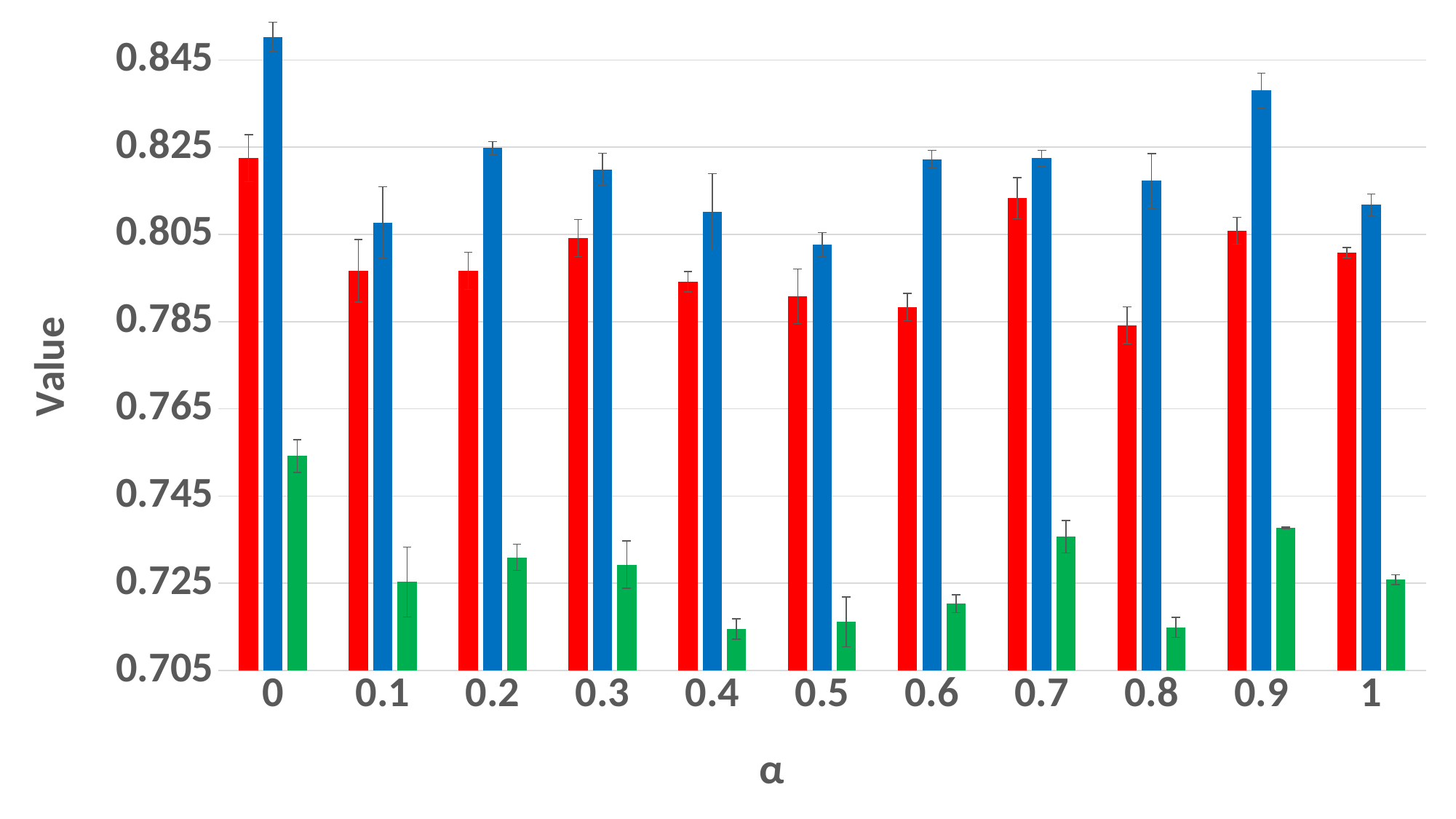

### Chart

| Category | BMACC | BMBACC | BMCAF1 |
|---|---|---|---|
| 0 | 0.822499999999999 | 0.850257535775502 | 0.754176168672335 |
| 0.1 | 0.796666666666666 | 0.807727098464965 | 0.725301087279731 |
| 0.2 | 0.796666666666666 | 0.824792424837748 | 0.730965171528813 |
| 0.3 | 0.804166666666666 | 0.819899221261342 | 0.729286948411532 |
| 0.4 | 0.794166666666666 | 0.810170133908589 | 0.714537721221506 |
| 0.5 | 0.790833333333333 | 0.802682399749755 | 0.716147212986827 |
| 0.6 | 0.788333333333333 | 0.822210590044657 | 0.720355356882408 |
| 0.7 | 0.813333333333333 | 0.822499374548594 | 0.735689662134552 |
| 0.8 | 0.784166666666666 | 0.817282418409983 | 0.714910157434565 |
| 0.9 | 0.805833333333333 | 0.838029265403747 | 0.737716087264567 |
| 1 | 0.800833333333333 | 0.811769147713979 | 0.725842256017825 |